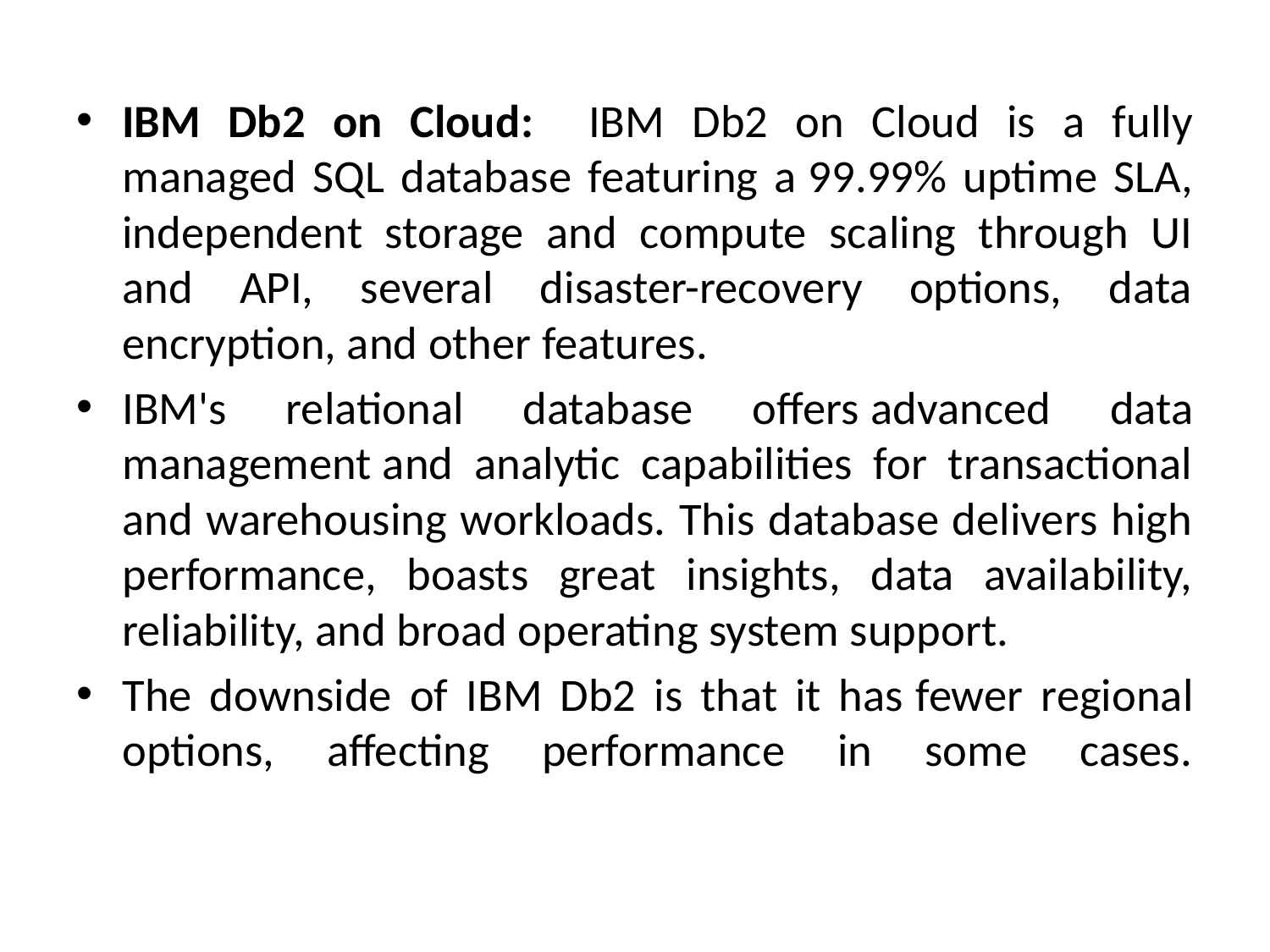

IBM Db2 on Cloud:  IBM Db2 on Cloud is a fully managed SQL database featuring a 99.99% uptime SLA, independent storage and compute scaling through UI and API, several disaster-recovery options, data encryption, and other features.
IBM's relational database offers advanced data management and analytic capabilities for transactional and warehousing workloads. This database delivers high performance, boasts great insights, data availability, reliability, and broad operating system support.
The downside of IBM Db2 is that it has fewer regional options, affecting performance in some cases.